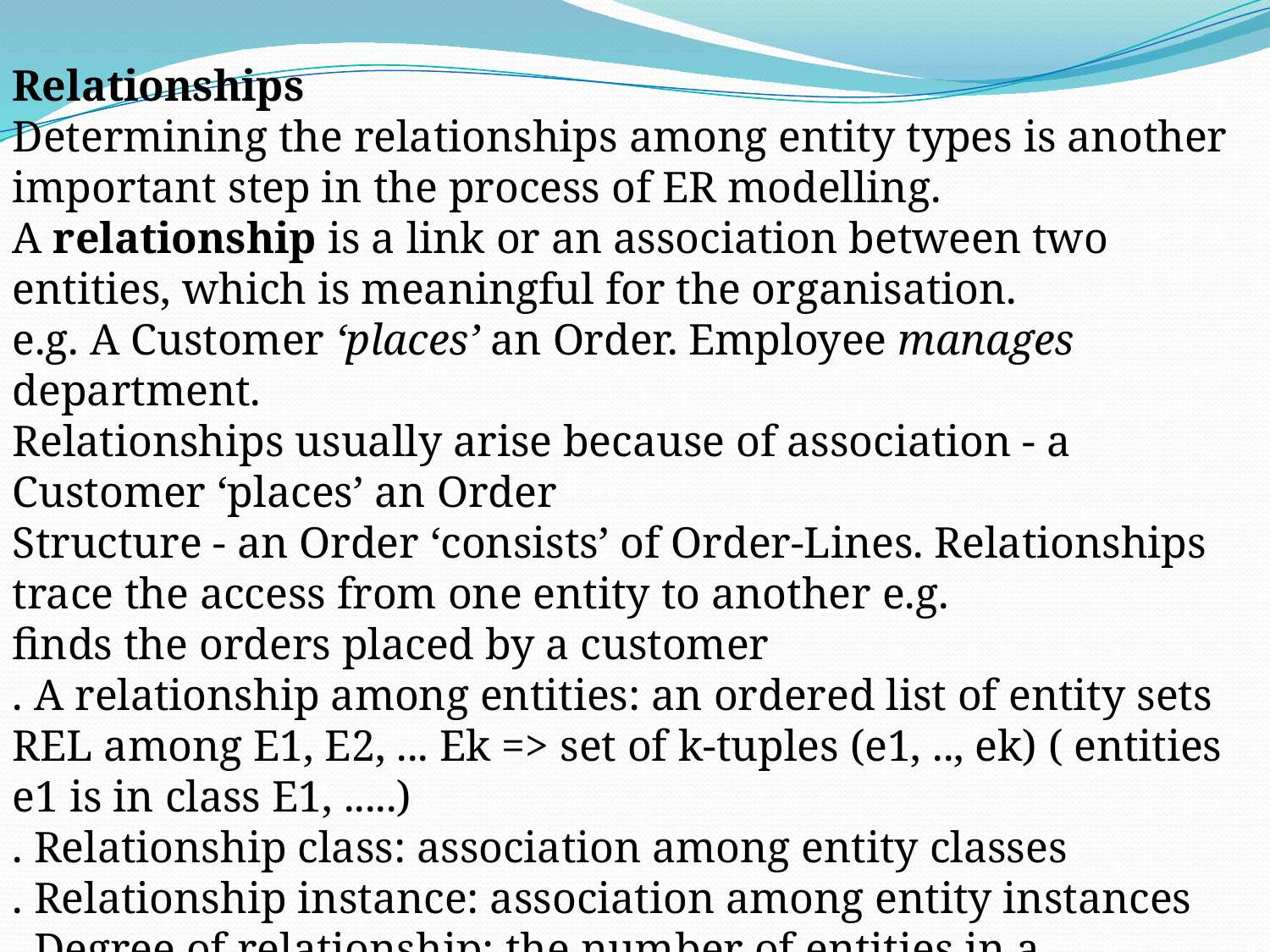

Relationships
Determining the relationships among entity types is another important step in the process of ER modelling.
A relationship is a link or an association between two entities, which is meaningful for the organisation.
e.g. A Customer ‘places’ an Order. Employee manages department.
Relationships usually arise because of association - a Customer ‘places’ an Order
Structure - an Order ‘consists’ of Order-Lines. Relationships trace the access from one entity to another e.g.
finds the orders placed by a customer
. A relationship among entities: an ordered list of entity sets
REL among E1, E2, ... Ek => set of k-tuples (e1, .., ek) ( entities e1 is in class E1, .....)
. Relationship class: association among entity classes
. Relationship instance: association among entity instances
. Degree of relationship: the number of entities in a relationship